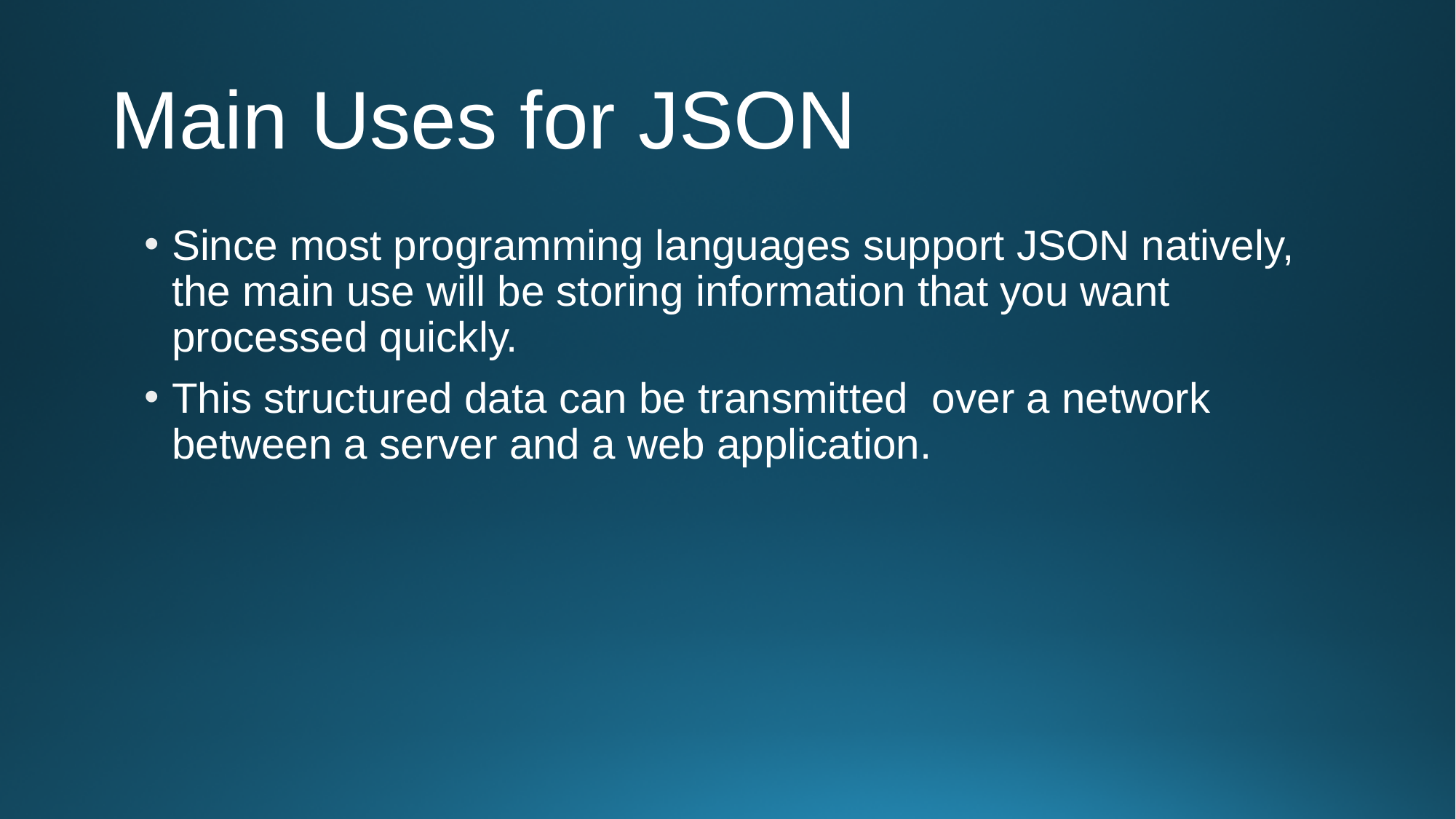

# Main Uses for JSON
Since most programming languages support JSON natively, the main use will be storing information that you want processed quickly.
This structured data can be transmitted  over a network between a server and a web application.